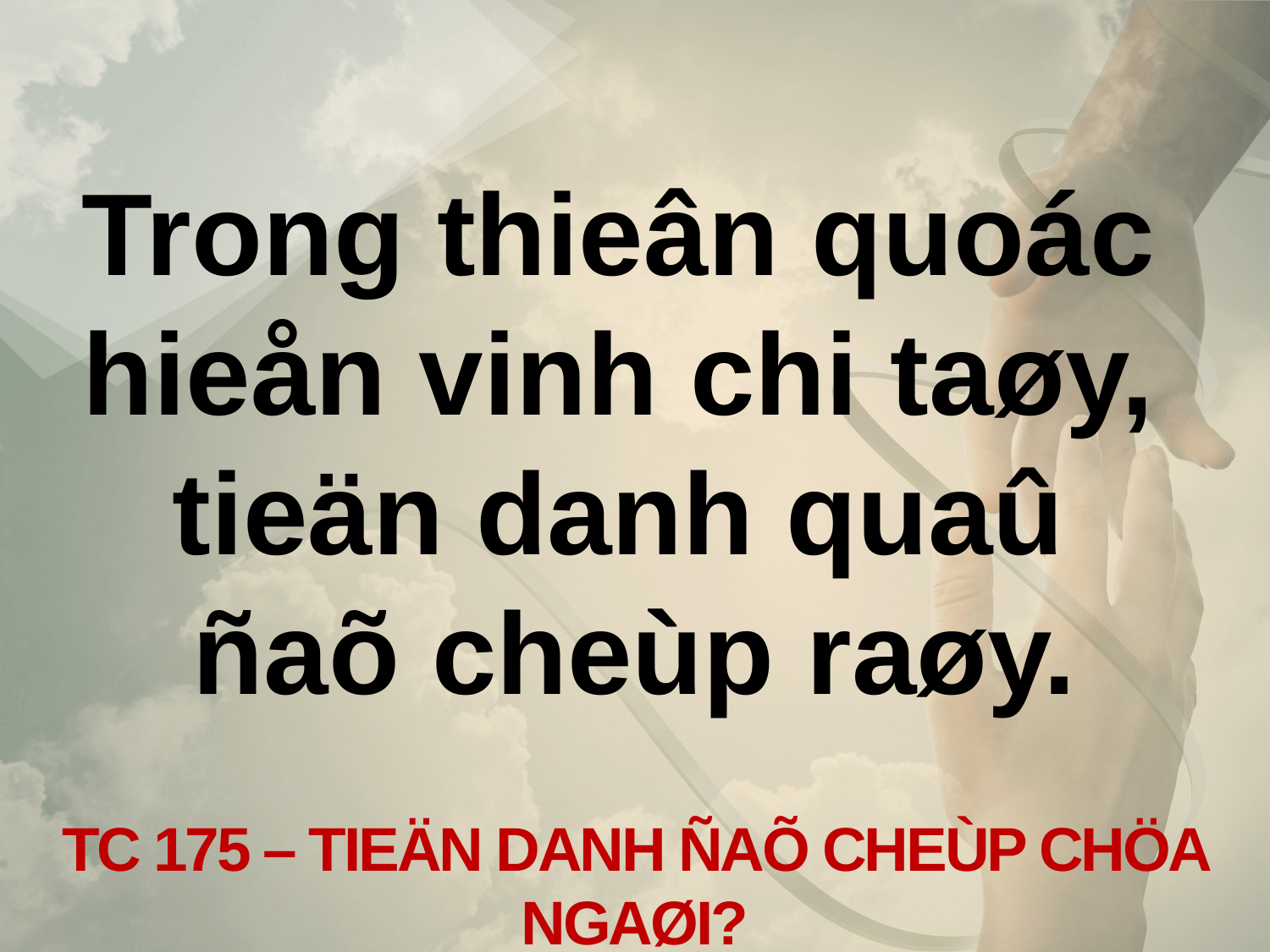

Trong thieân quoác
hieån vinh chi taøy,
tieän danh quaû
ñaõ cheùp raøy.
TC 175 – TIEÄN DANH ÑAÕ CHEÙP CHÖA NGAØI?